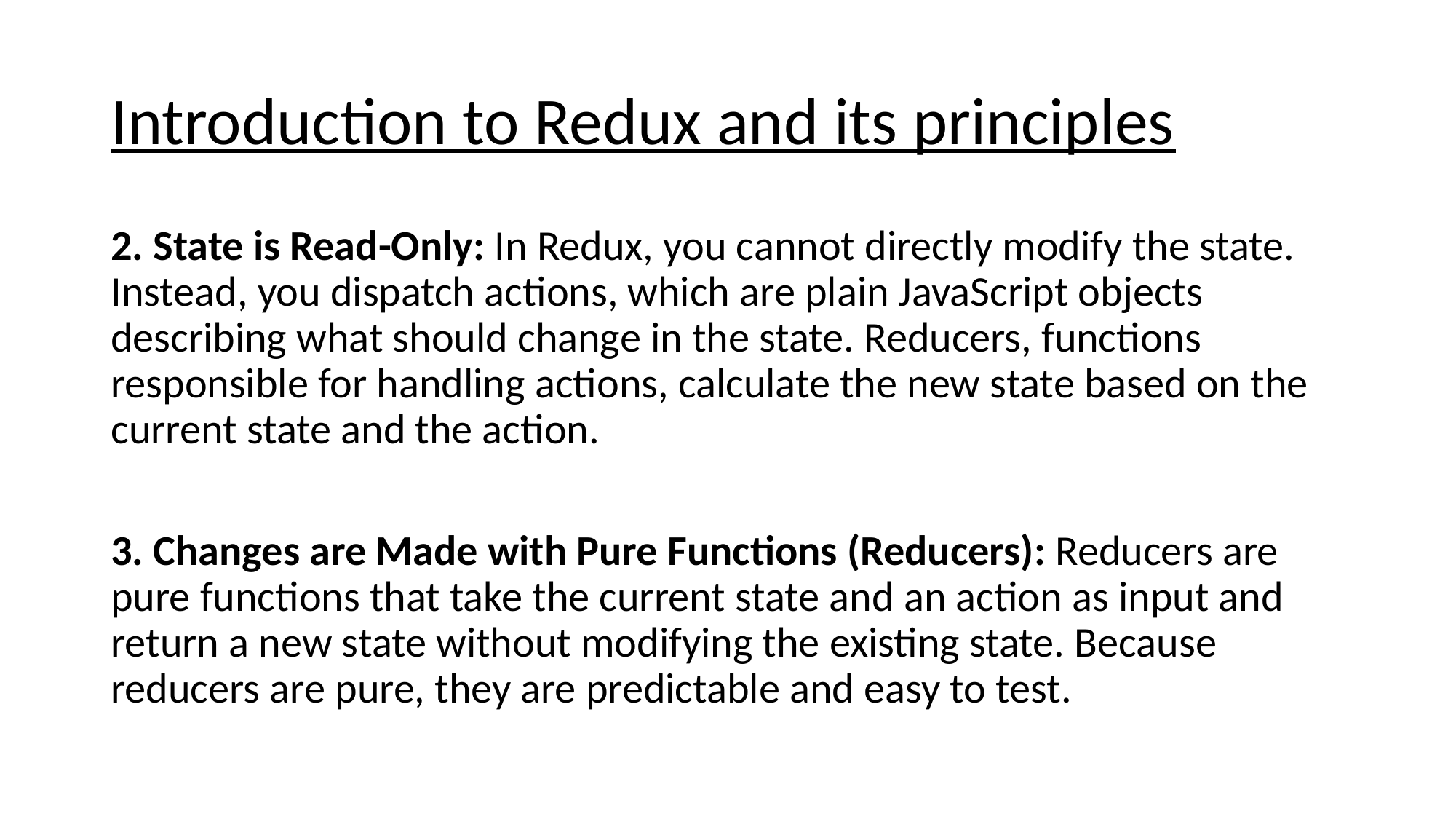

# Introduction to Redux and its principles
2. State is Read-Only: In Redux, you cannot directly modify the state. Instead, you dispatch actions, which are plain JavaScript objects describing what should change in the state. Reducers, functions responsible for handling actions, calculate the new state based on the current state and the action.

3. Changes are Made with Pure Functions (Reducers): Reducers are pure functions that take the current state and an action as input and return a new state without modifying the existing state. Because reducers are pure, they are predictable and easy to test.